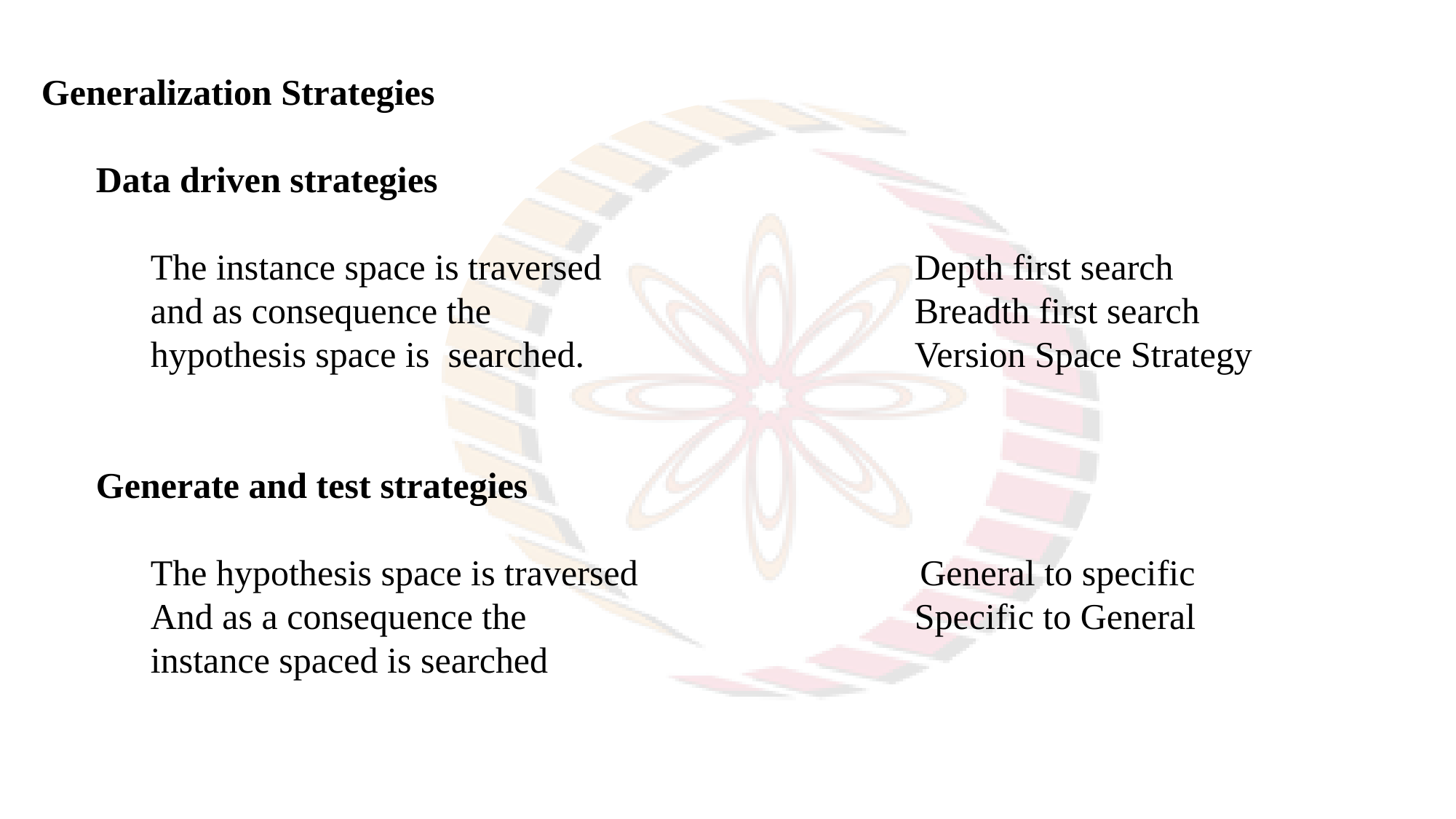

Generalization Strategies

Data driven strategies

The instance space is traversed			Depth first search
and as consequence the				Breadth first search
hypothesis space is  searched.            			Version Space Strategy

Generate and test strategies

The hypothesis space is traversed                               General to specific
And as a consequence the				Specific to General
instance spaced is searched